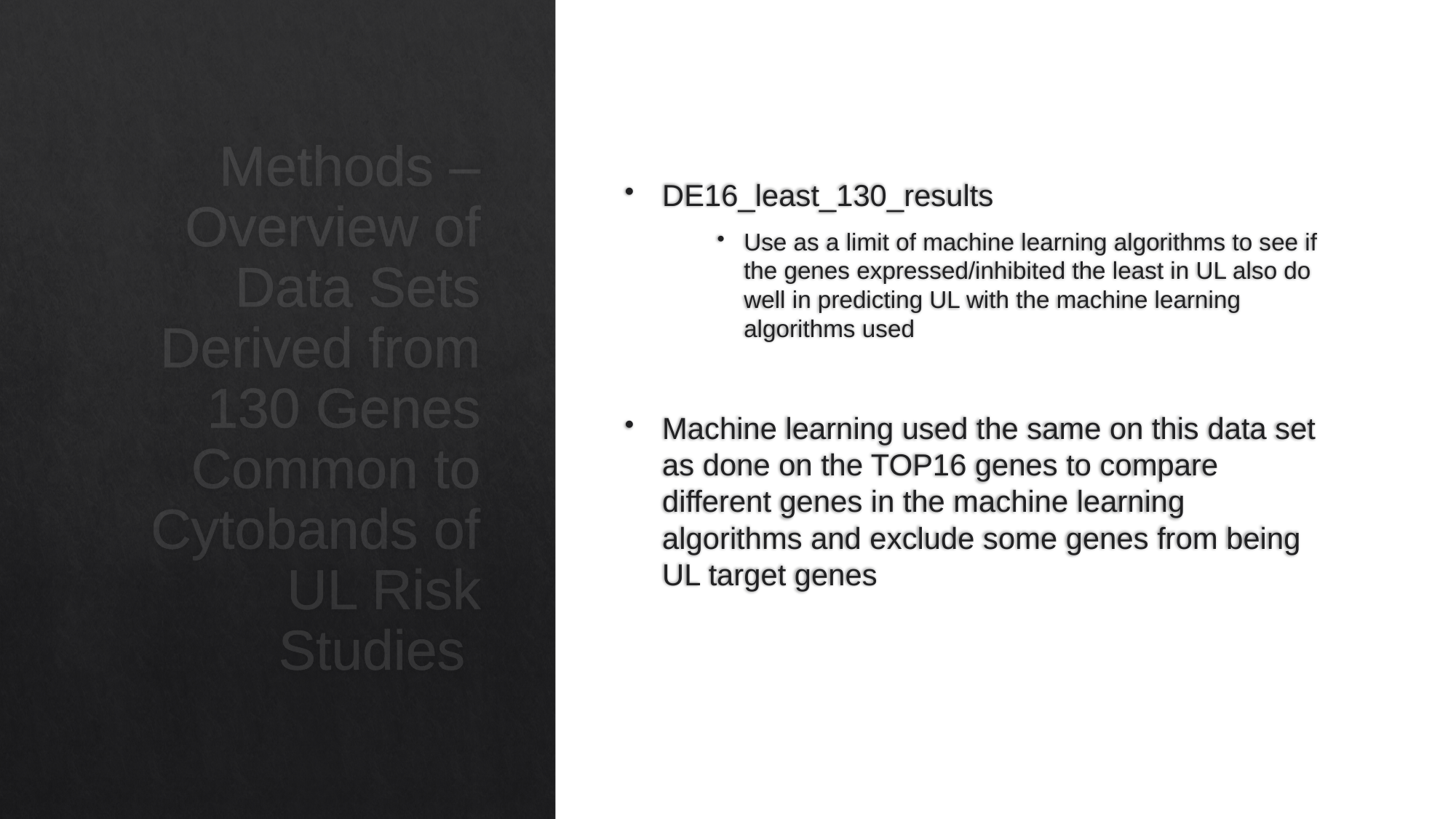

DE16_least_130_results
Use as a limit of machine learning algorithms to see if the genes expressed/inhibited the least in UL also do well in predicting UL with the machine learning algorithms used

Machine learning used the same on this data set as done on the TOP16 genes to compare different genes in the machine learning algorithms and exclude some genes from being UL target genes

# Methods – Overview of Data Sets Derived from 130 Genes Common to Cytobands of UL Risk Studies